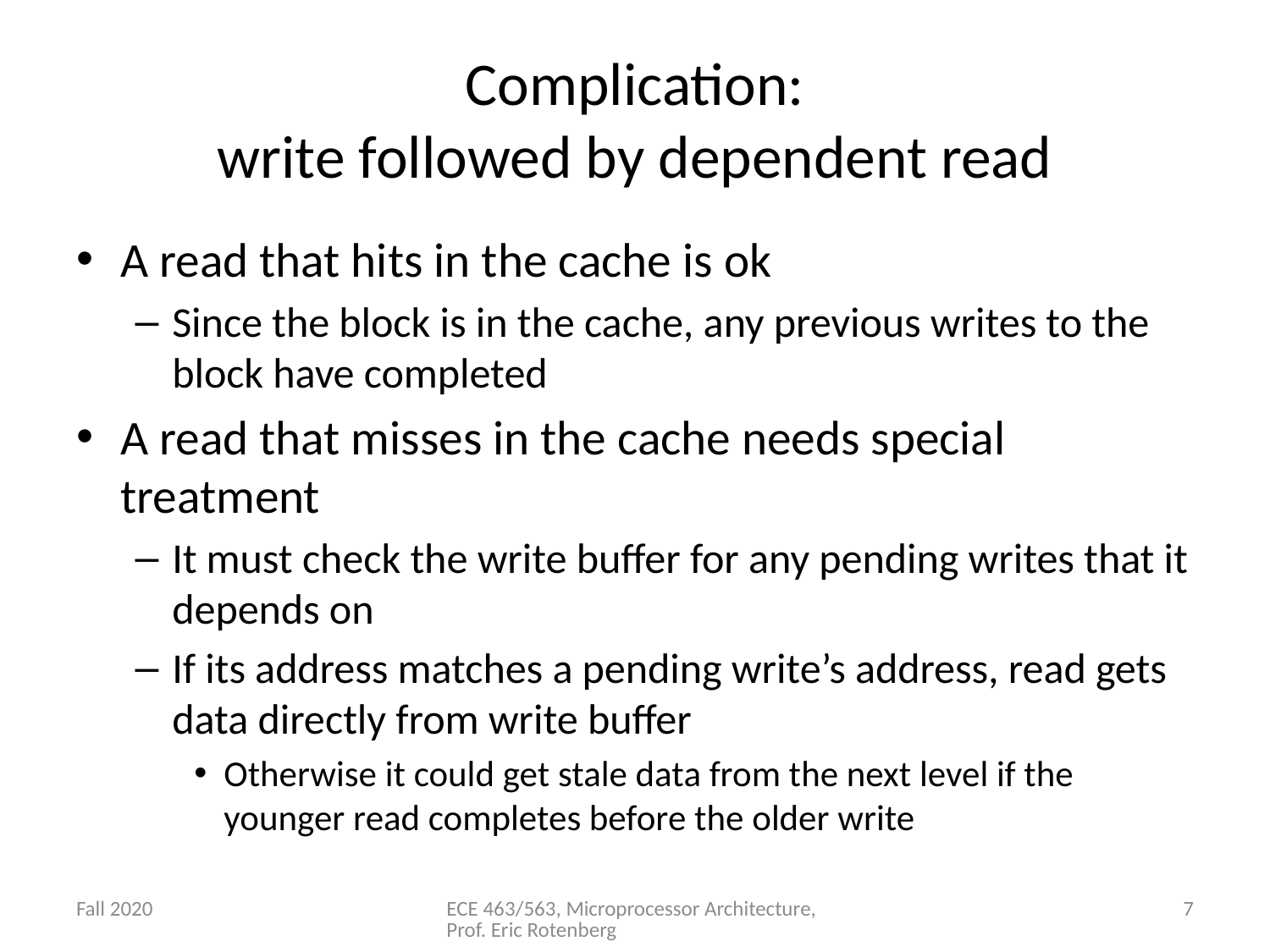

# Complication: write followed by dependent read
A read that hits in the cache is ok
Since the block is in the cache, any previous writes to the block have completed
A read that misses in the cache needs special treatment
It must check the write buffer for any pending writes that it depends on
If its address matches a pending write’s address, read gets data directly from write buffer
Otherwise it could get stale data from the next level if the younger read completes before the older write
Fall 2020
ECE 463/563, Microprocessor Architecture, Prof. Eric Rotenberg
7